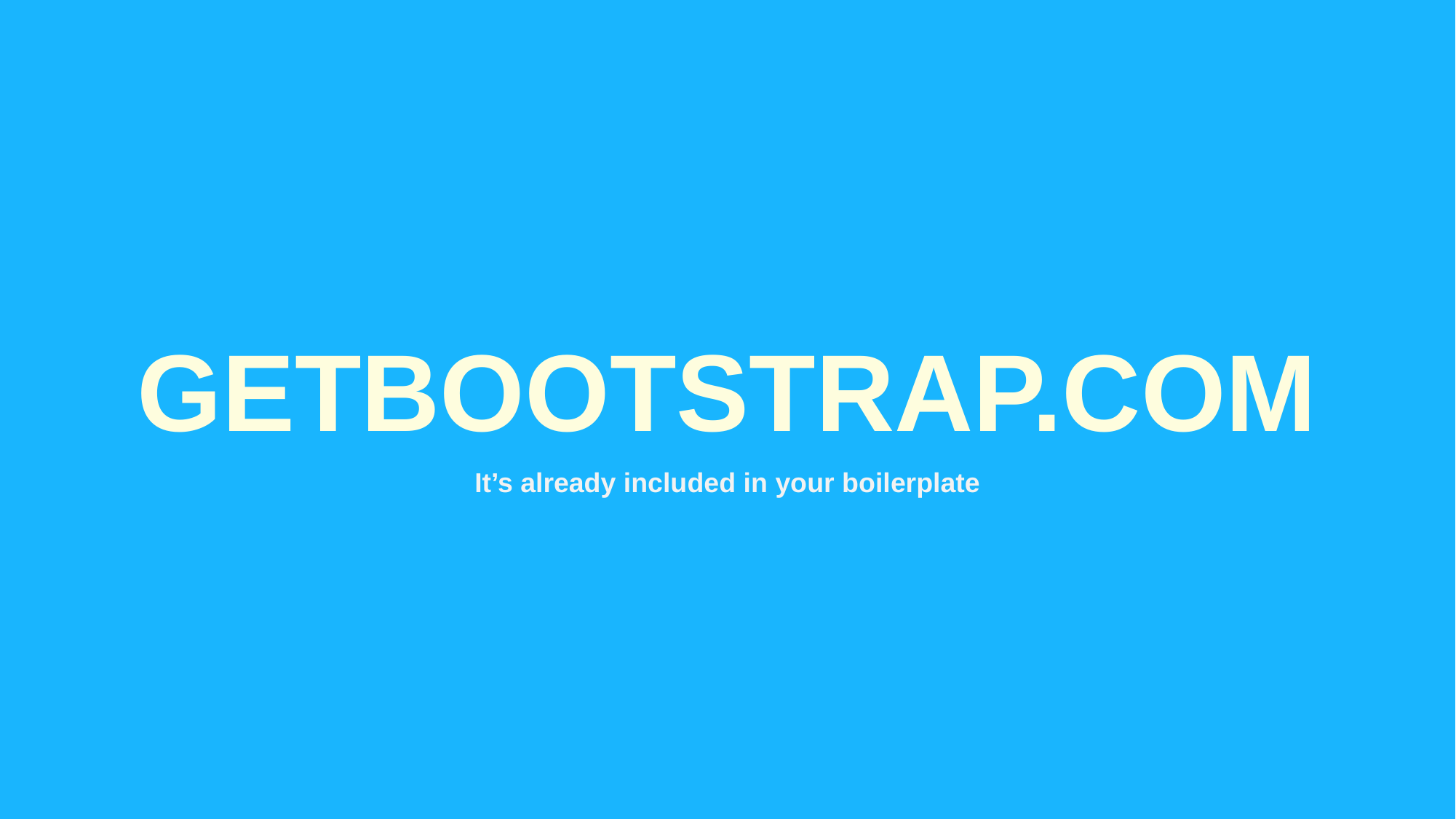

# GETBOOTSTRAP.COM
It’s already included in your boilerplate